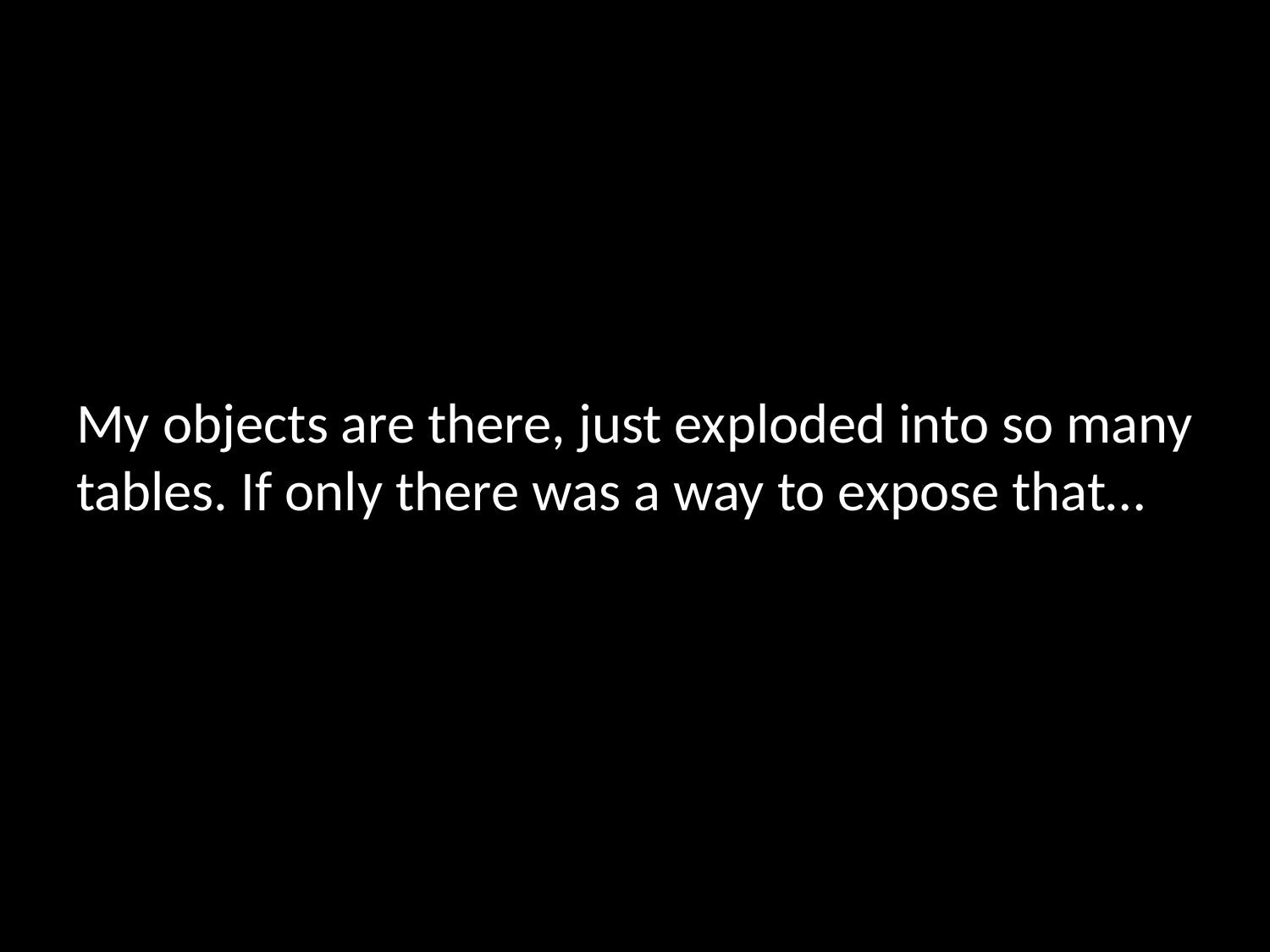

#

My objects are there, just exploded into so many tables. If only there was a way to expose that…